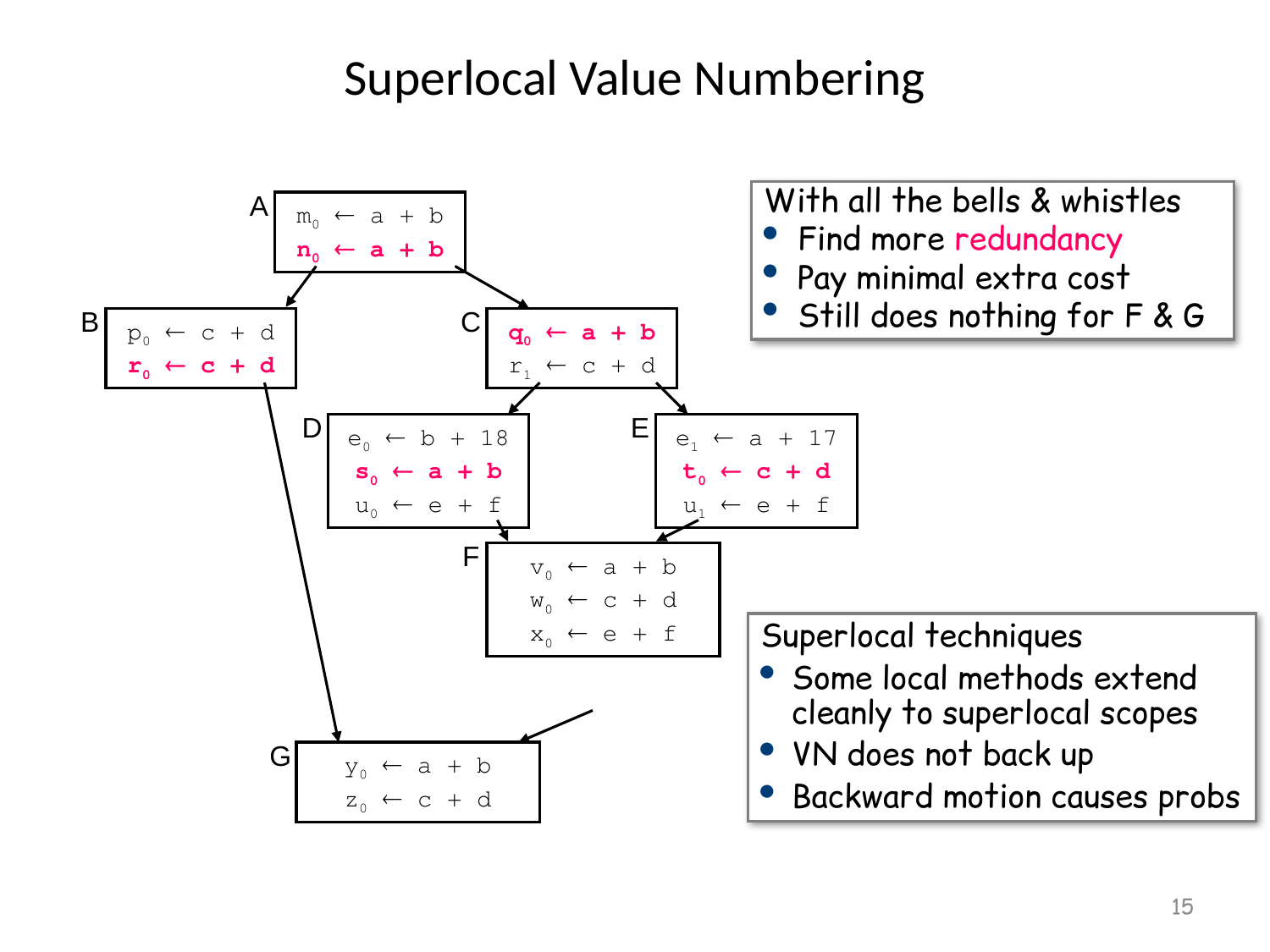

# Superlocal Value Numbering
With all the bells & whistles
 Find more redundancy
 Pay minimal extra cost
 Still does nothing for F & G
A
m0 ← a + b
n0 ← a + b

B
p0 ← c + d
r0 ← c + d
C
q0 ← a + b
r1 ← c + d

D
e0 ← b + 18
s0 ← a + b
u0 ← e + f
E
e1 ← a + 17
t0 ← c + d
u1 ← e + f

F
v0 ← a + b
w0 ← c + d
x0 ← e + f

G
y0 ← a + b
z0 ← c + d
Superlocal techniques
Some local methods extend cleanly to superlocal scopes
VN does not back up
Backward motion causes probs
15